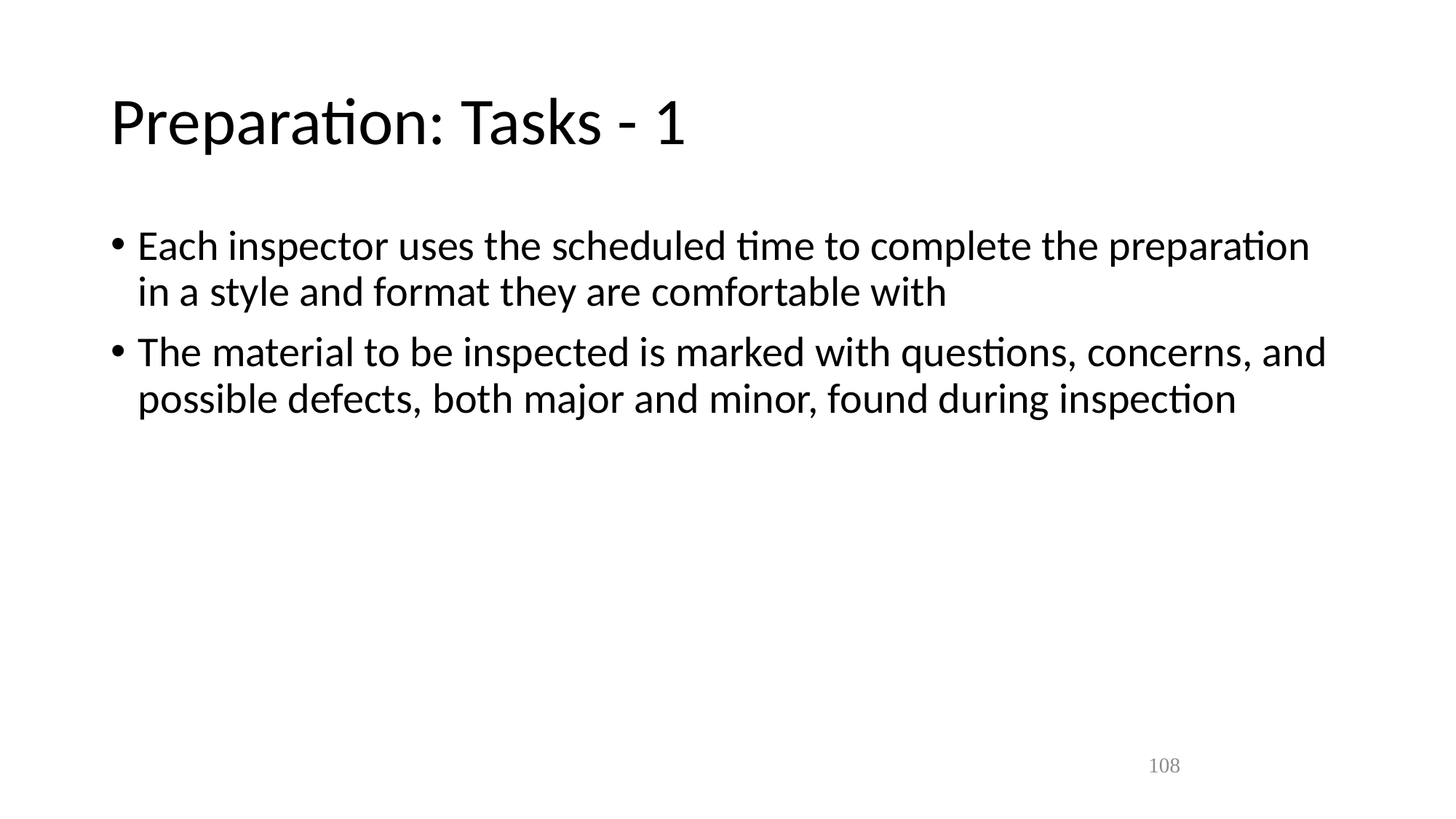

Preparation: Tasks - 1
Each inspector uses the scheduled time to complete the preparation in a style and format they are comfortable with
The material to be inspected is marked with questions, concerns, and possible defects, both major and minor, found during inspection
108